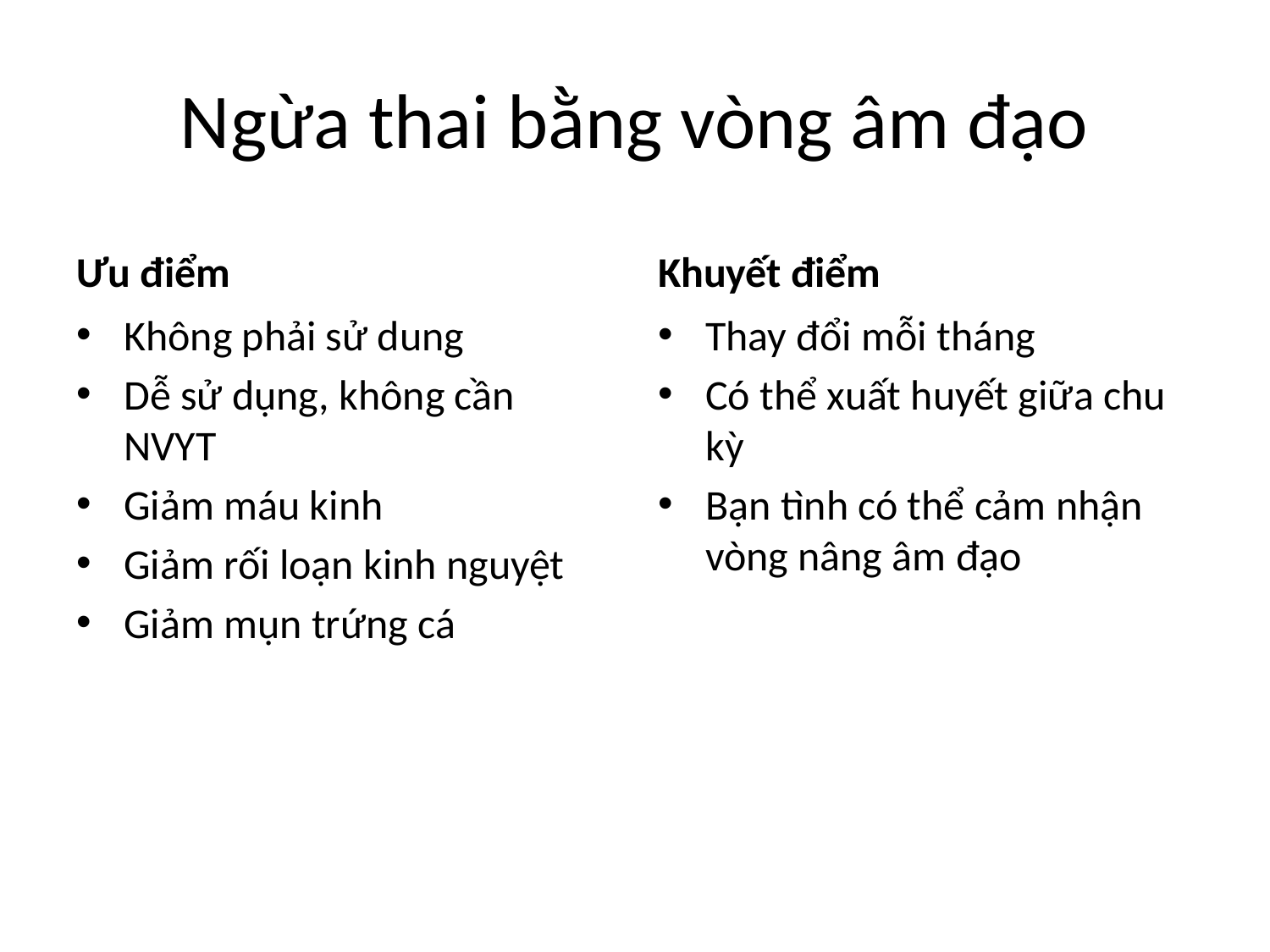

# Ngừa thai bằng vòng âm đạo
Ưu điểm
Khuyết điểm
Không phải sử dung
Dễ sử dụng, không cần NVYT
Giảm máu kinh
Giảm rối loạn kinh nguyệt
Giảm mụn trứng cá
Thay đổi mỗi tháng
Có thể xuất huyết giữa chu kỳ
Bạn tình có thể cảm nhận vòng nâng âm đạo